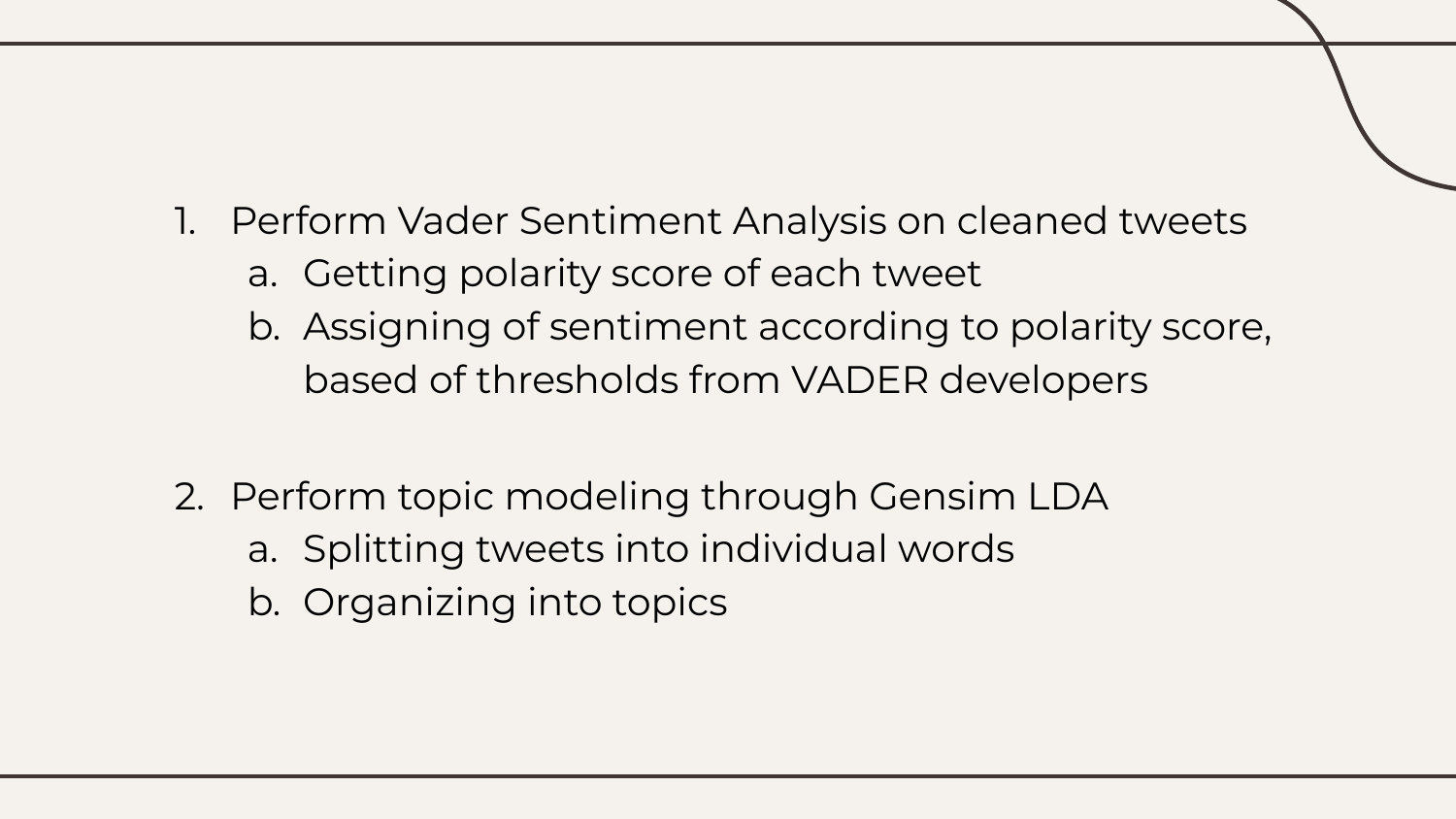

Perform Vader Sentiment Analysis on cleaned tweets
Getting polarity score of each tweet
Assigning of sentiment according to polarity score, based of thresholds from VADER developers

Perform topic modeling through Gensim LDA
Splitting tweets into individual words
Organizing into topics